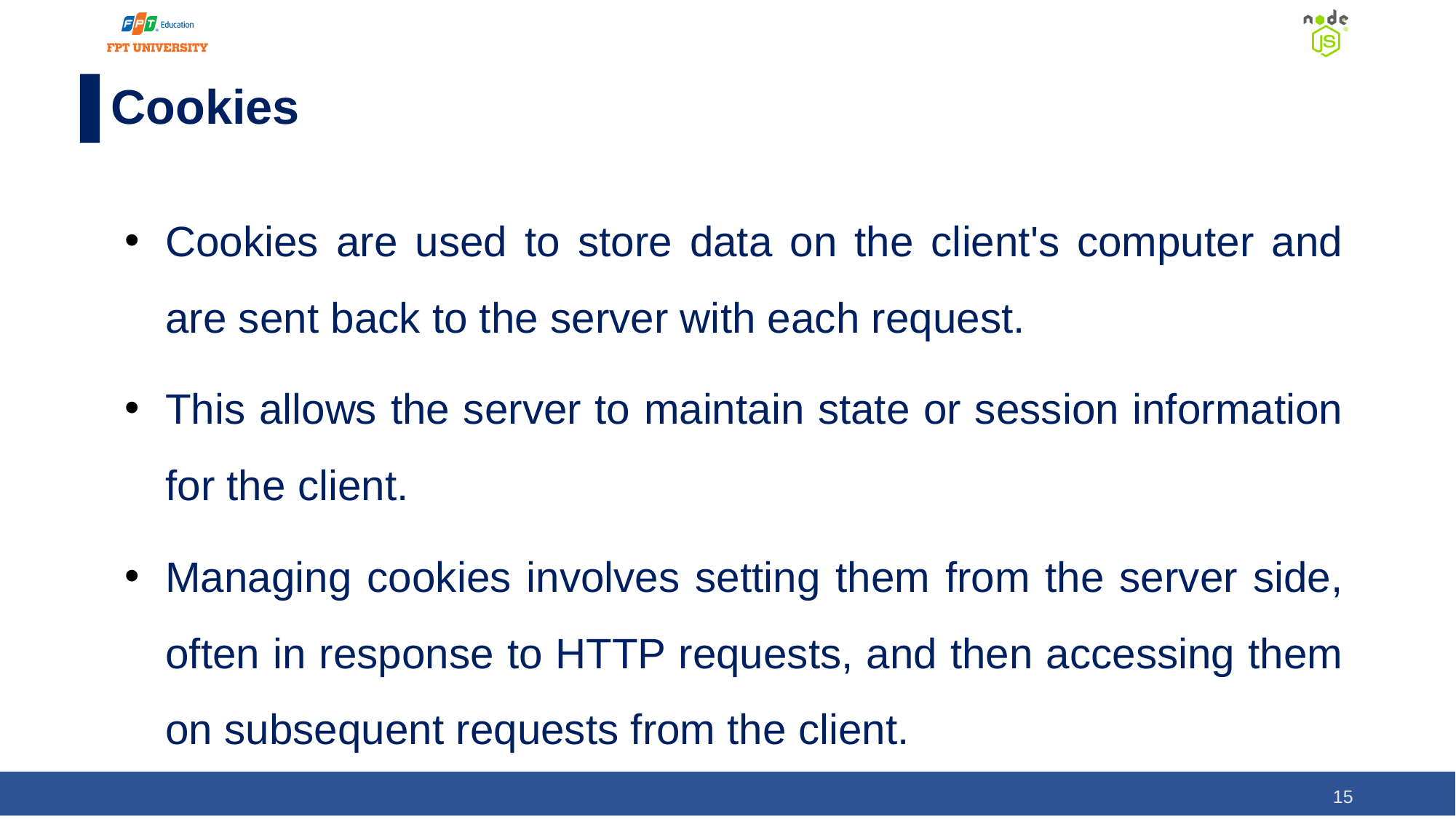

# Cookies
Cookies are used to store data on the client's computer and are sent back to the server with each request.
This allows the server to maintain state or session information for the client.
Managing cookies involves setting them from the server side, often in response to HTTP requests, and then accessing them on subsequent requests from the client.
15